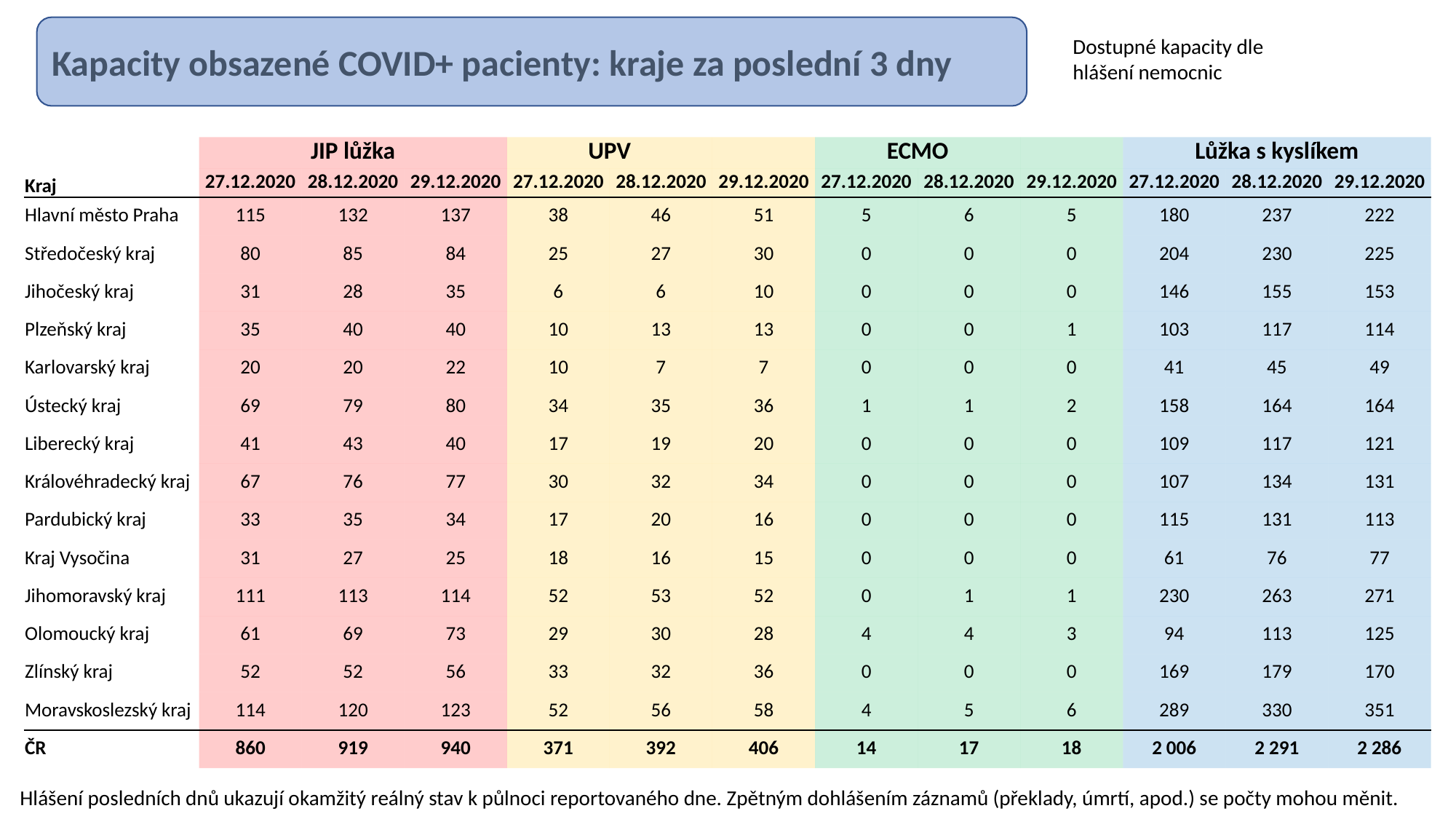

Kapacity obsazené COVID+ pacienty: kraje za poslední 3 dny
Dostupné kapacity dle hlášení nemocnic
|  | JIP lůžka |  |  | UPV |  |  | ECMO |  |  | Lůžka s kyslíkem |  |  |
| --- | --- | --- | --- | --- | --- | --- | --- | --- | --- | --- | --- | --- |
| Kraj | 27.12.2020 | 28.12.2020 | 29.12.2020 | 27.12.2020 | 28.12.2020 | 29.12.2020 | 27.12.2020 | 28.12.2020 | 29.12.2020 | 27.12.2020 | 28.12.2020 | 29.12.2020 |
| Hlavní město Praha | 115 | 132 | 137 | 38 | 46 | 51 | 5 | 6 | 5 | 180 | 237 | 222 |
| Středočeský kraj | 80 | 85 | 84 | 25 | 27 | 30 | 0 | 0 | 0 | 204 | 230 | 225 |
| Jihočeský kraj | 31 | 28 | 35 | 6 | 6 | 10 | 0 | 0 | 0 | 146 | 155 | 153 |
| Plzeňský kraj | 35 | 40 | 40 | 10 | 13 | 13 | 0 | 0 | 1 | 103 | 117 | 114 |
| Karlovarský kraj | 20 | 20 | 22 | 10 | 7 | 7 | 0 | 0 | 0 | 41 | 45 | 49 |
| Ústecký kraj | 69 | 79 | 80 | 34 | 35 | 36 | 1 | 1 | 2 | 158 | 164 | 164 |
| Liberecký kraj | 41 | 43 | 40 | 17 | 19 | 20 | 0 | 0 | 0 | 109 | 117 | 121 |
| Královéhradecký kraj | 67 | 76 | 77 | 30 | 32 | 34 | 0 | 0 | 0 | 107 | 134 | 131 |
| Pardubický kraj | 33 | 35 | 34 | 17 | 20 | 16 | 0 | 0 | 0 | 115 | 131 | 113 |
| Kraj Vysočina | 31 | 27 | 25 | 18 | 16 | 15 | 0 | 0 | 0 | 61 | 76 | 77 |
| Jihomoravský kraj | 111 | 113 | 114 | 52 | 53 | 52 | 0 | 1 | 1 | 230 | 263 | 271 |
| Olomoucký kraj | 61 | 69 | 73 | 29 | 30 | 28 | 4 | 4 | 3 | 94 | 113 | 125 |
| Zlínský kraj | 52 | 52 | 56 | 33 | 32 | 36 | 0 | 0 | 0 | 169 | 179 | 170 |
| Moravskoslezský kraj | 114 | 120 | 123 | 52 | 56 | 58 | 4 | 5 | 6 | 289 | 330 | 351 |
| ČR | 860 | 919 | 940 | 371 | 392 | 406 | 14 | 17 | 18 | 2 006 | 2 291 | 2 286 |
Hlášení posledních dnů ukazují okamžitý reálný stav k půlnoci reportovaného dne. Zpětným dohlášením záznamů (překlady, úmrtí, apod.) se počty mohou měnit.